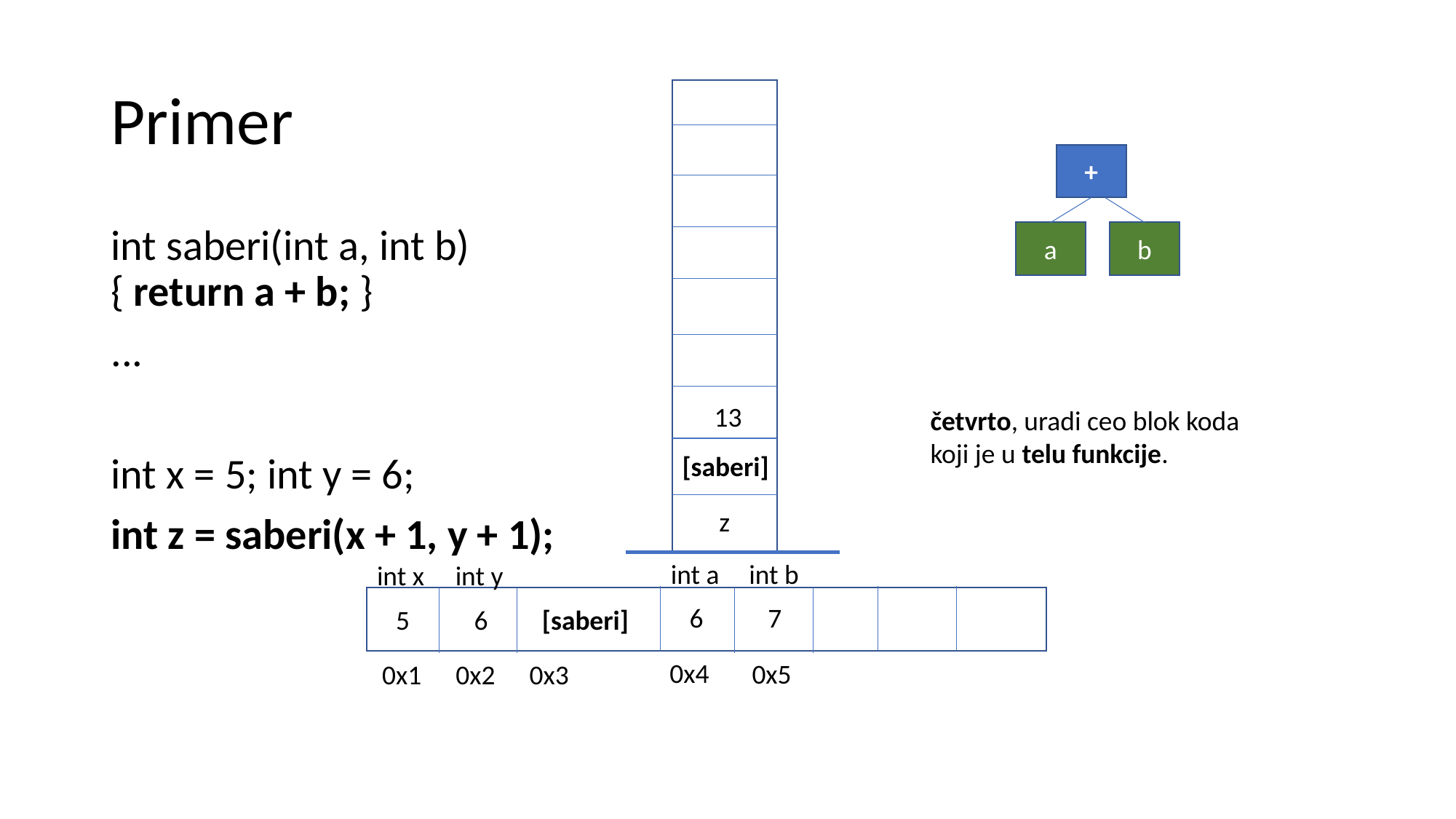

# Primer

+
int saberi(int a, int b)
{ return a + b; }
...

int x = 5; int y = 6;
int z = saberi(x + 1, y + 1);
a
b
13
četvrto, uradi ceo blok koda koji je u telu funkcije.
[saberi]
z
int a
int b
int x
int y

6
7
5
6
[saberi]
0x4
0x5
0x1
0x2
0x3